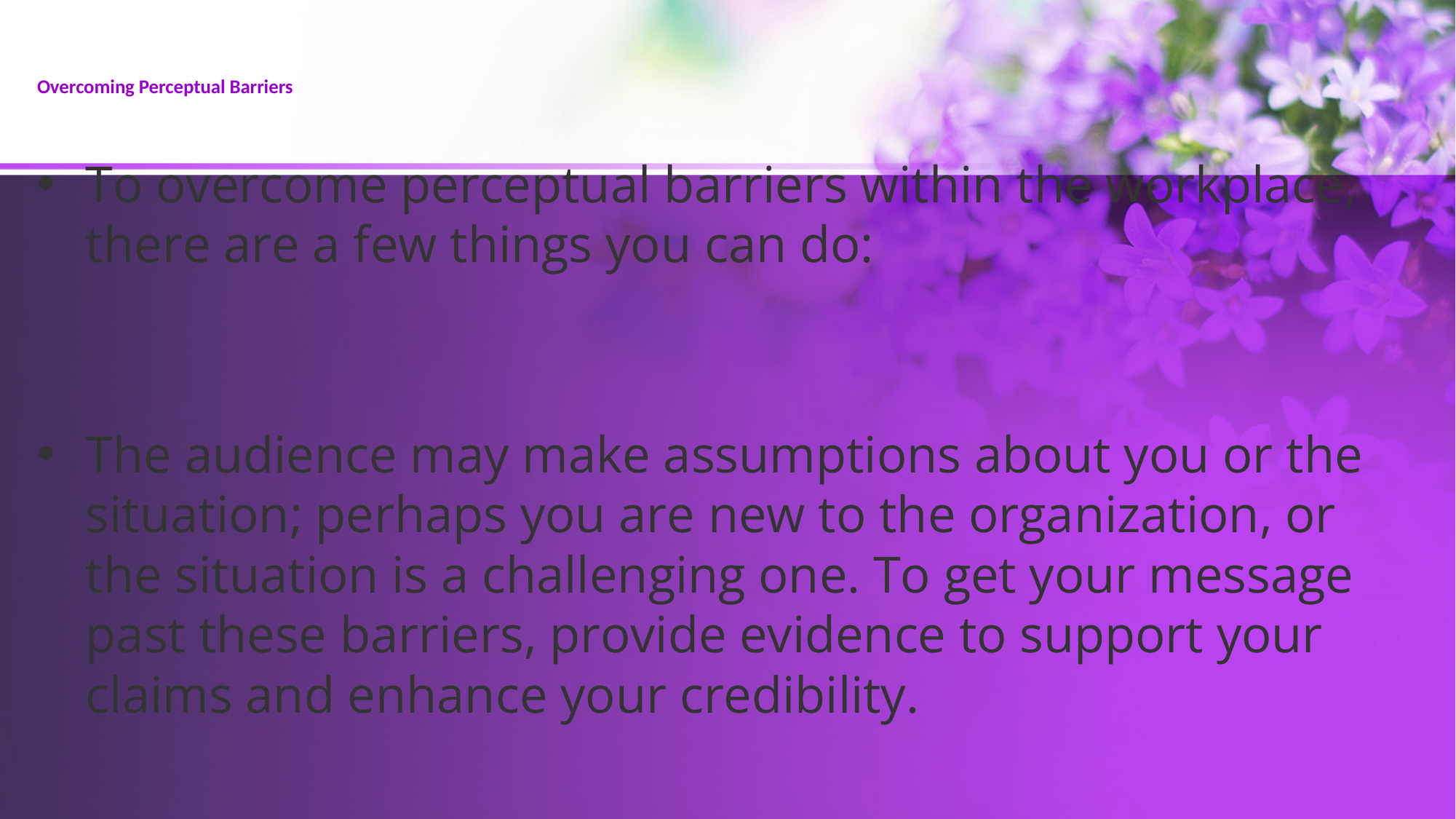

# Overcoming Perceptual Barriers
To overcome perceptual barriers within the workplace, there are a few things you can do:

The audience may make assumptions about you or the situation; perhaps you are new to the organization, or the situation is a challenging one. To get your message past these barriers, provide evidence to support your claims and enhance your credibility.